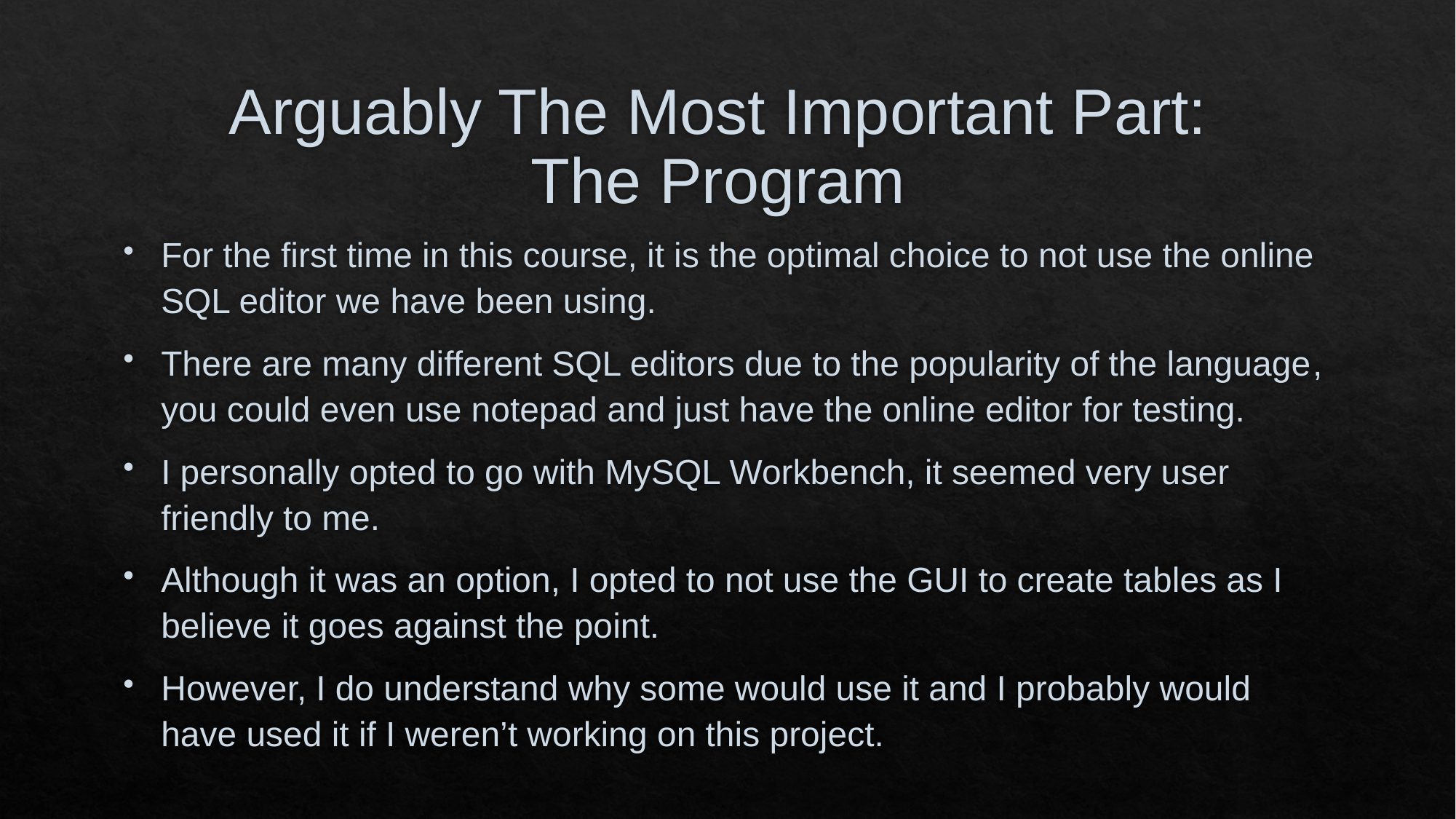

# Arguably The Most Important Part: The Program
For the first time in this course, it is the optimal choice to not use the online SQL editor we have been using.
There are many different SQL editors due to the popularity of the language, you could even use notepad and just have the online editor for testing.
I personally opted to go with MySQL Workbench, it seemed very user friendly to me.
Although it was an option, I opted to not use the GUI to create tables as I believe it goes against the point.
However, I do understand why some would use it and I probably would have used it if I weren’t working on this project.